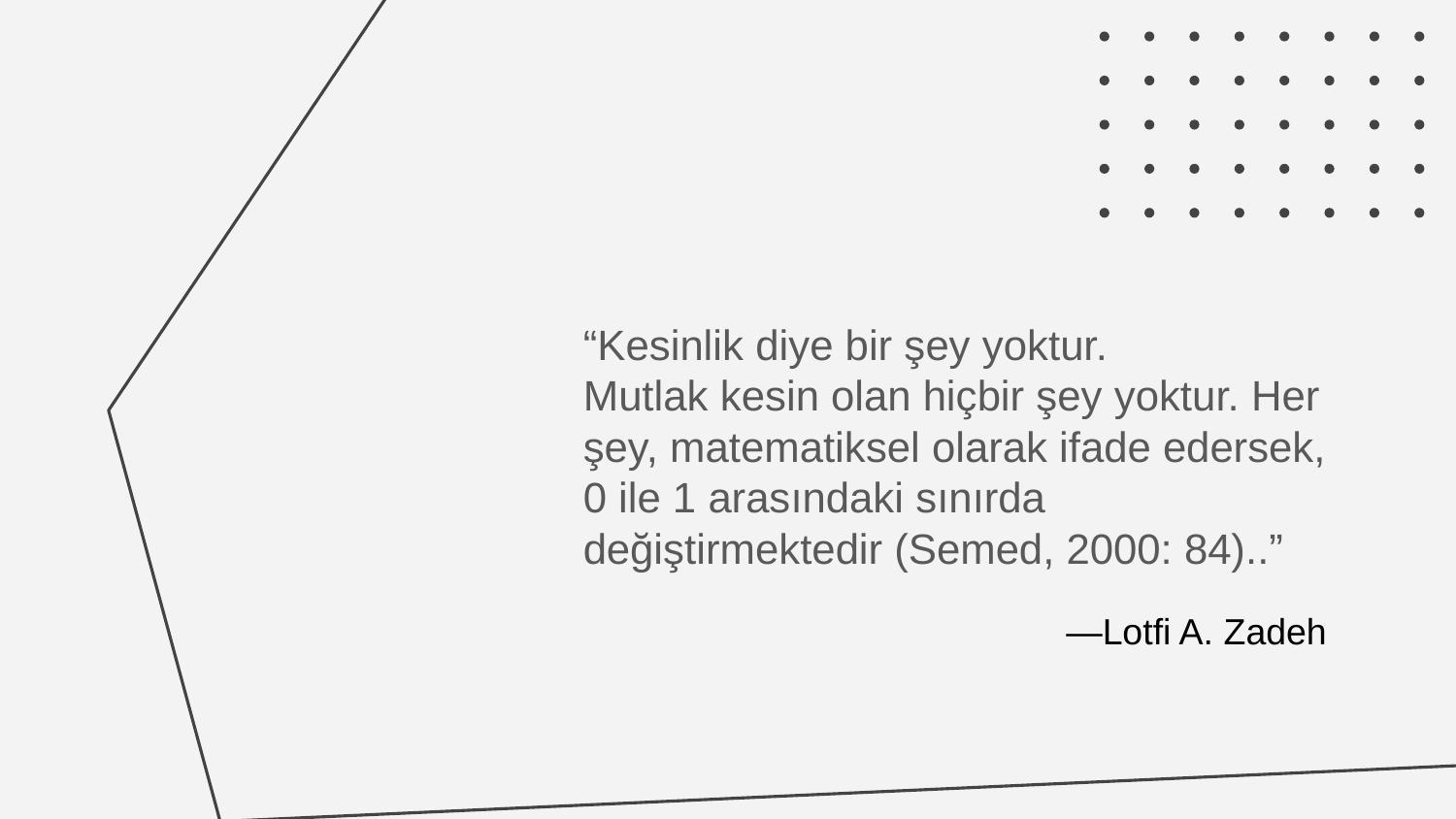

“Kesinlik diye bir şey yoktur.
Mutlak kesin olan hiçbir şey yoktur. Her şey, matematiksel olarak ifade edersek, 0 ile 1 arasındaki sınırda değiştirmektedir (Semed, 2000: 84)..”
# —Lotfi A. Zadeh